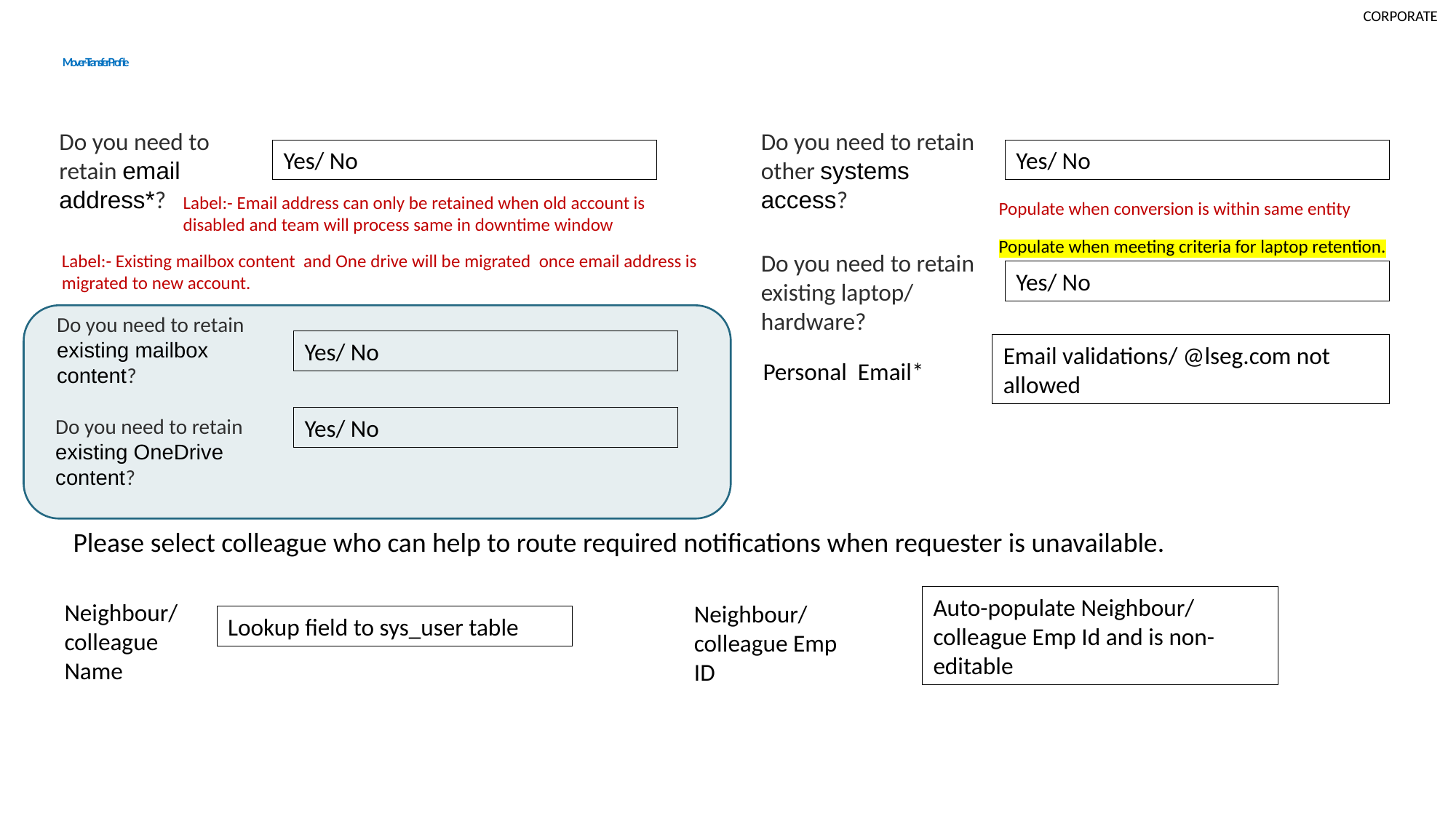

# Mover-Transfer Profile
Do you need to retain email address*?
Do you need to retain other systems access?
Yes/ No
Yes/ No
Label:- Email address can only be retained when old account is disabled and team will process same in downtime window
Populate when conversion is within same entity
Populate when meeting criteria for laptop retention.
Do you need to retain existing laptop/ hardware?
Label:- Existing mailbox content  and One drive will be migrated  once email address is migrated to new account.
Yes/ No

Do you need to retain existing mailbox content?
Yes/ No
Email validations/ @lseg.com not allowed
Personal  Email*
Do you need to retain existing OneDrive content?
Yes/ No
Please select colleague who can help to route required notifications when requester is unavailable.
Auto-populate Neighbour/ colleague Emp Id and is non-editable
Neighbour/ colleague Name
Neighbour/ colleague Emp ID
Lookup field to sys_user table